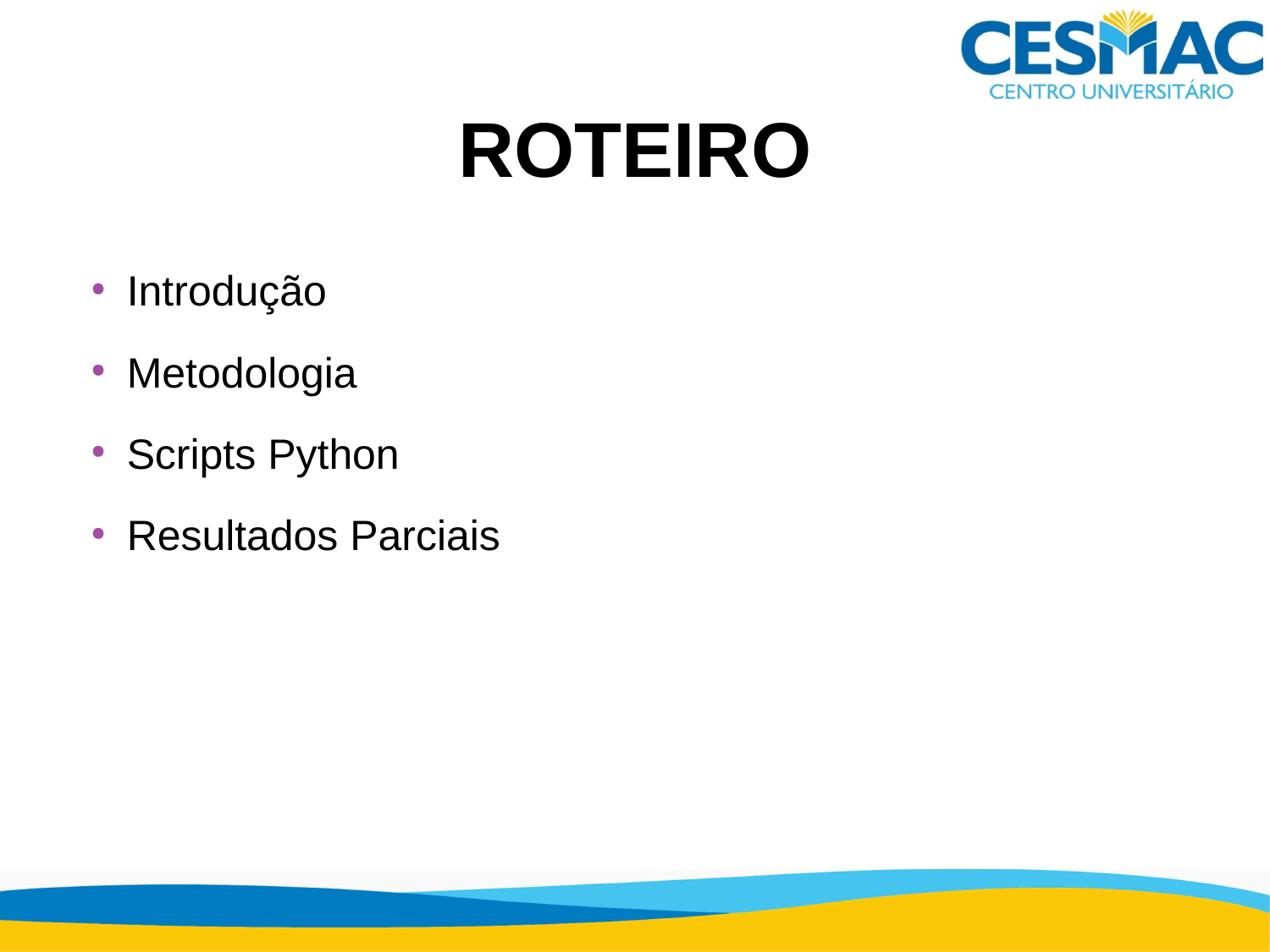

ROTEIRO
Introdução
Metodologia
Scripts Python
Resultados Parciais